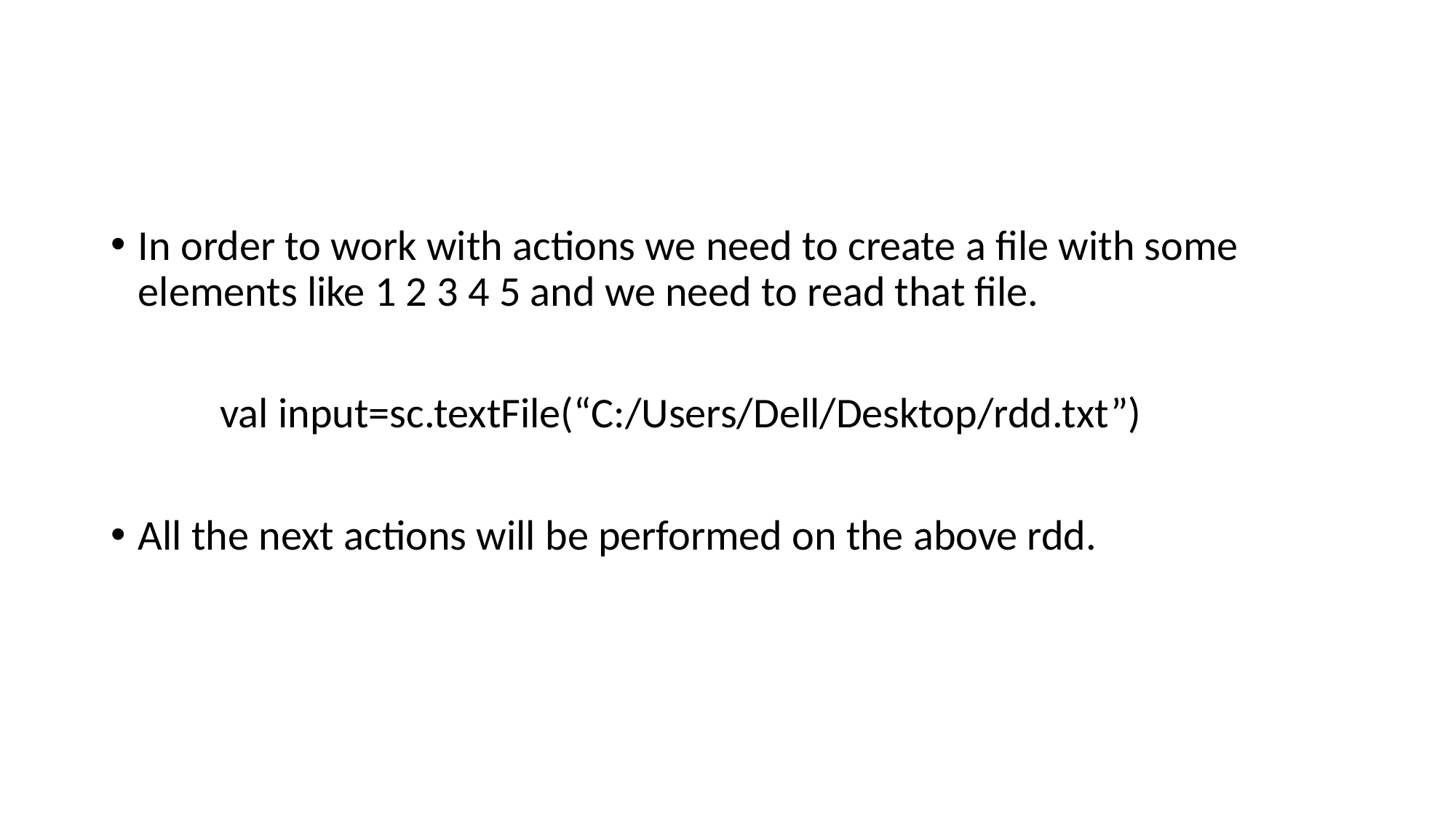

#
In order to work with actions we need to create a file with some elements like 1 2 3 4 5 and we need to read that file.

	val input=sc.textFile(“C:/Users/Dell/Desktop/rdd.txt”)

All the next actions will be performed on the above rdd.